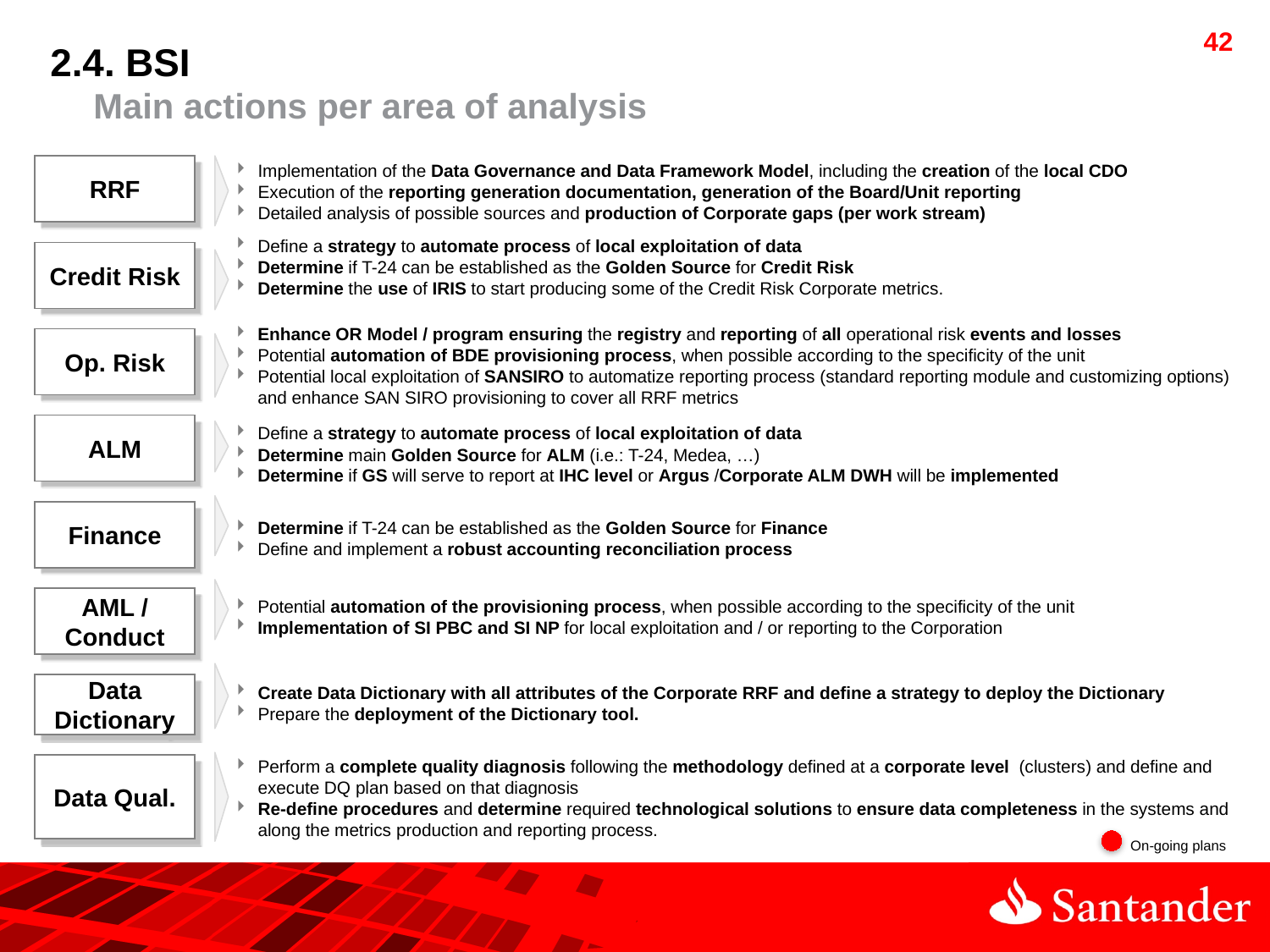

2.4. BSI
    Main actions per area of analysis
Implementation of the Data Governance and Data Framework Model, including the creation of the local CDO
Execution of the reporting generation documentation, generation of the Board/Unit reporting
Detailed analysis of possible sources and production of Corporate gaps (per work stream)
RRF

Define a strategy to automate process of local exploitation of data
Determine if T-24 can be established as the Golden Source for Credit Risk
Determine the use of IRIS to start producing some of the Credit Risk Corporate metrics.
Credit Risk

Enhance OR Model / program ensuring the registry and reporting of all operational risk events and losses
Potential automation of BDE provisioning process, when possible according to the specificity of the unit
Potential local exploitation of SANSIRO to automatize reporting process (standard reporting module and customizing options) and enhance SAN SIRO provisioning to cover all RRF metrics

Op. Risk

Define a strategy to automate process of local exploitation of data
Determine main Golden Source for ALM (i.e.: T-24, Medea, …)
Determine if GS will serve to report at IHC level or Argus /Corporate ALM DWH will be implemented
ALM

Finance
Determine if T-24 can be established as the Golden Source for Finance
Define and implement a robust accounting reconciliation process

Potential automation of the provisioning process, when possible according to the specificity of the unit
Implementation of SI PBC and SI NP for local exploitation and / or reporting to the Corporation
AML / Conduct

Create Data Dictionary with all attributes of the Corporate RRF and define a strategy to deploy the Dictionary
Prepare the deployment of the Dictionary tool.
Data Dictionary

Perform a complete quality diagnosis following the methodology defined at a corporate level  (clusters) and define and execute DQ plan based on that diagnosis
Re-define procedures and determine required technological solutions to ensure data completeness in the systems and along the metrics production and reporting process.
Data Qual.

       On-going plans